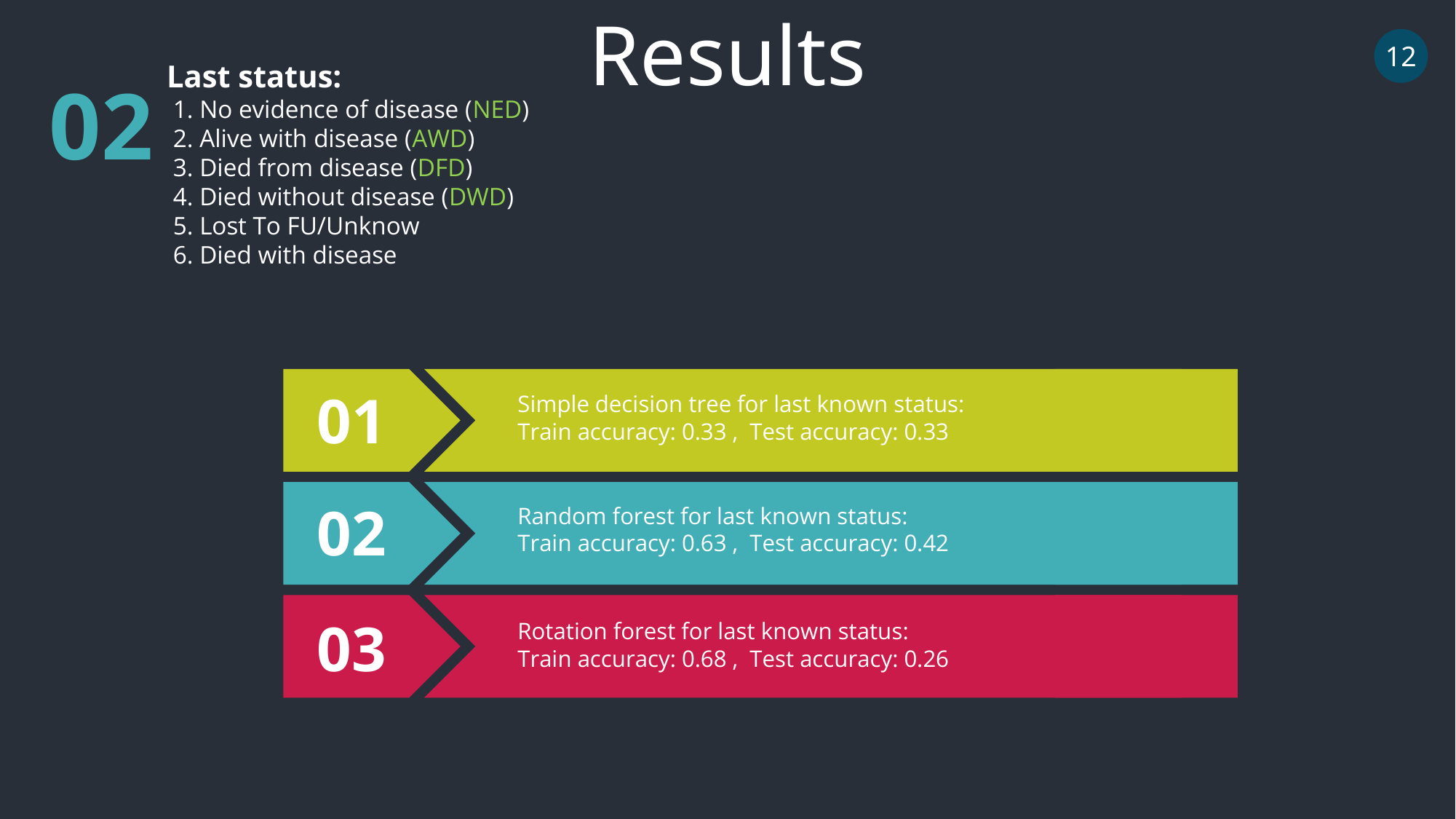

Results
12
Last status:
 1. No evidence of disease (NED)
 2. Alive with disease (AWD)
 3. Died from disease (DFD)
 4. Died without disease (DWD)
 5. Lost To FU/Unknow
 6. Died with disease
02

01
Simple decision tree for last known status:
Train accuracy: 0.33 ,  Test accuracy: 0.33

02
Random forest for last known status:
Train accuracy: 0.63 ,  Test accuracy: 0.42

03
Rotation forest for last known status:
Train accuracy: 0.68 ,  Test accuracy: 0.26